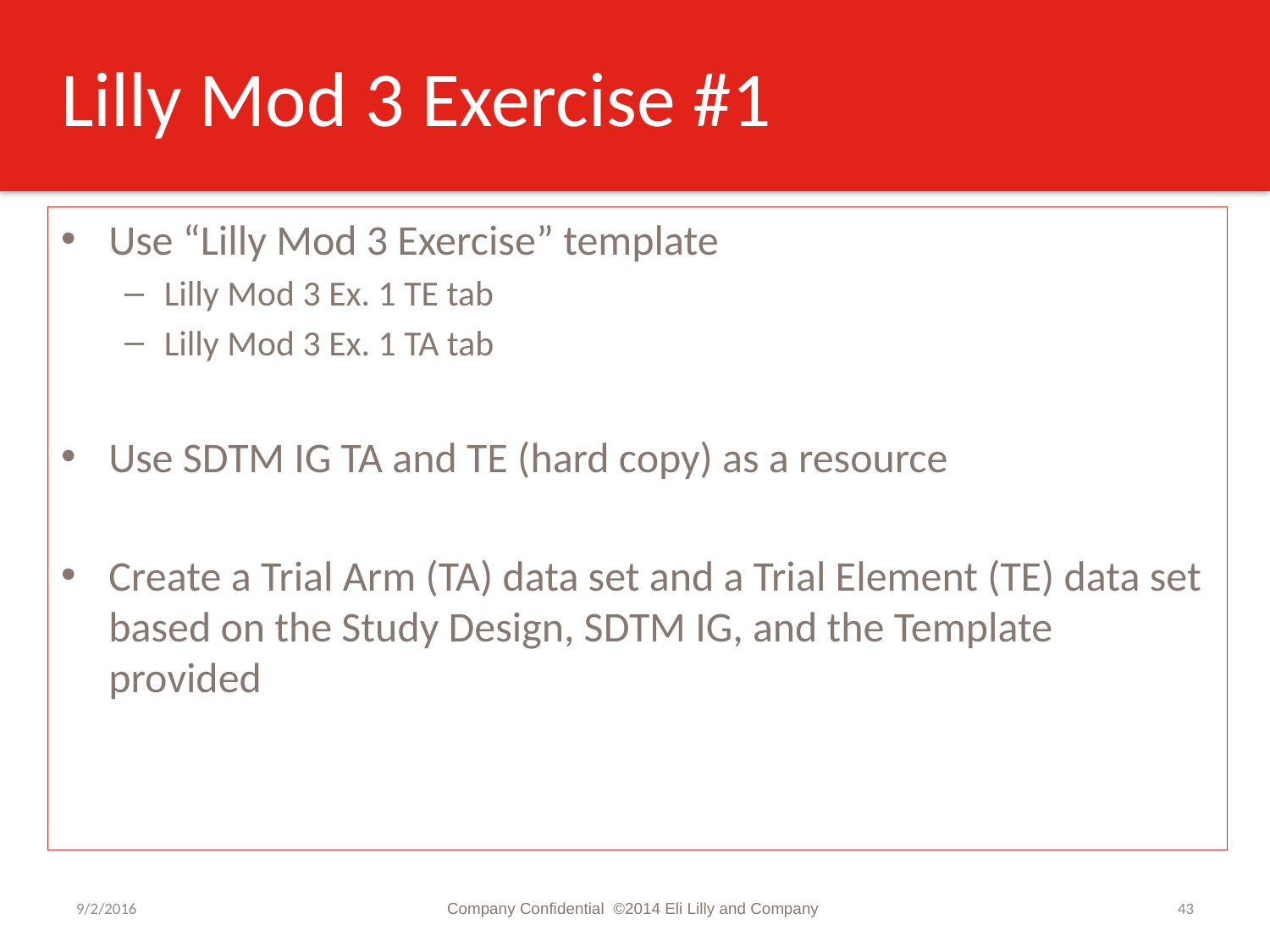

# Lilly Mod 3 Exercise #1
Use “Lilly Mod 3 Exercise” template
Lilly Mod 3 Ex. 1 TE tab
Lilly Mod 3 Ex. 1 TA tab

Use SDTM IG TA and TE (hard copy) as a resource

Create a Trial Arm (TA) data set and a Trial Element (TE) data set based on the Study Design, SDTM IG, and the Template provided

9/2/2016
Company Confidential  ©2014 Eli Lilly and Company
43